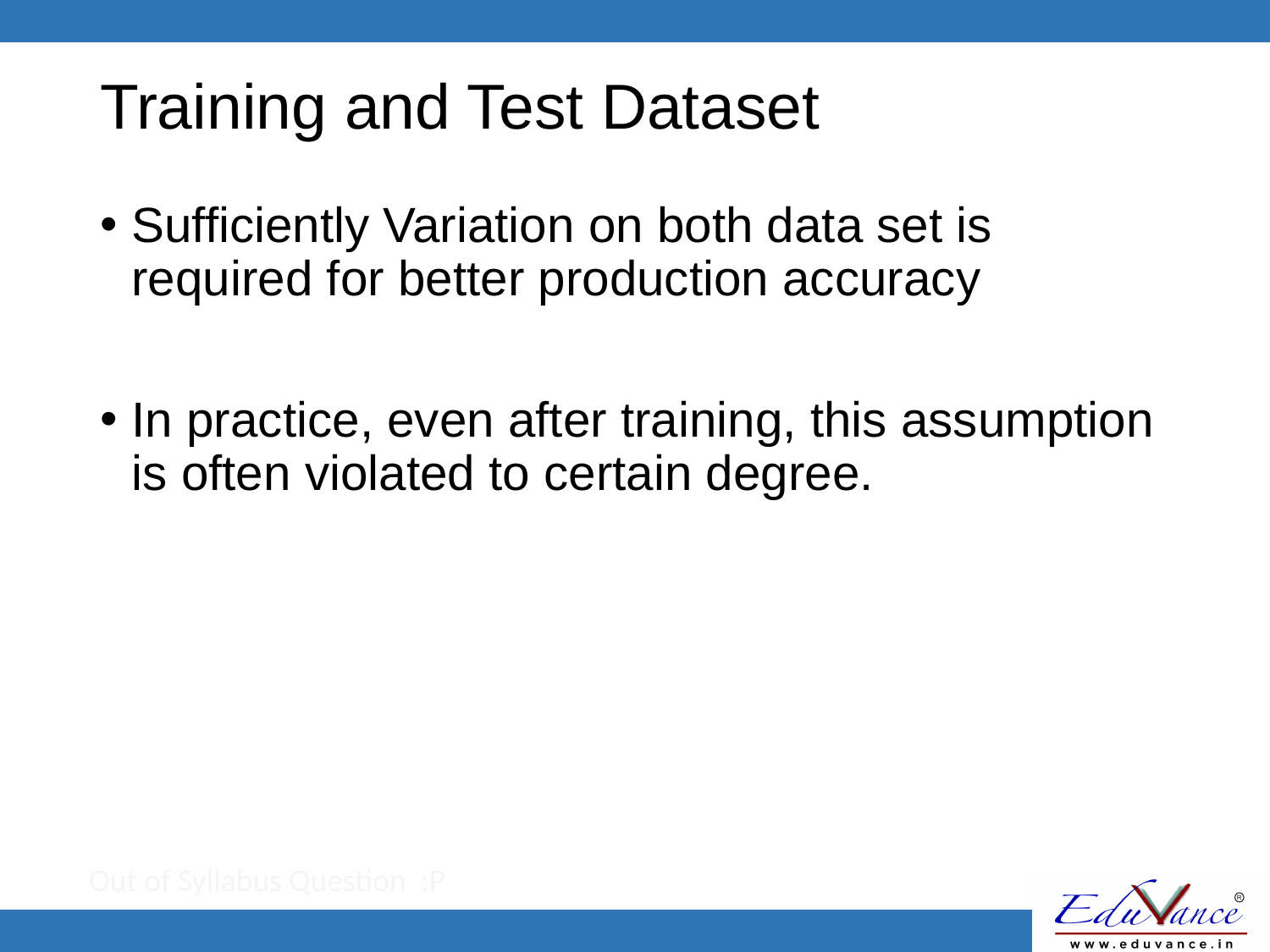

# Training and Test Dataset
Sufficiently Variation on both data set is required for better production accuracy

In practice, even after training, this assumption is often violated to certain degree.

Out of Syllabus Question  :P